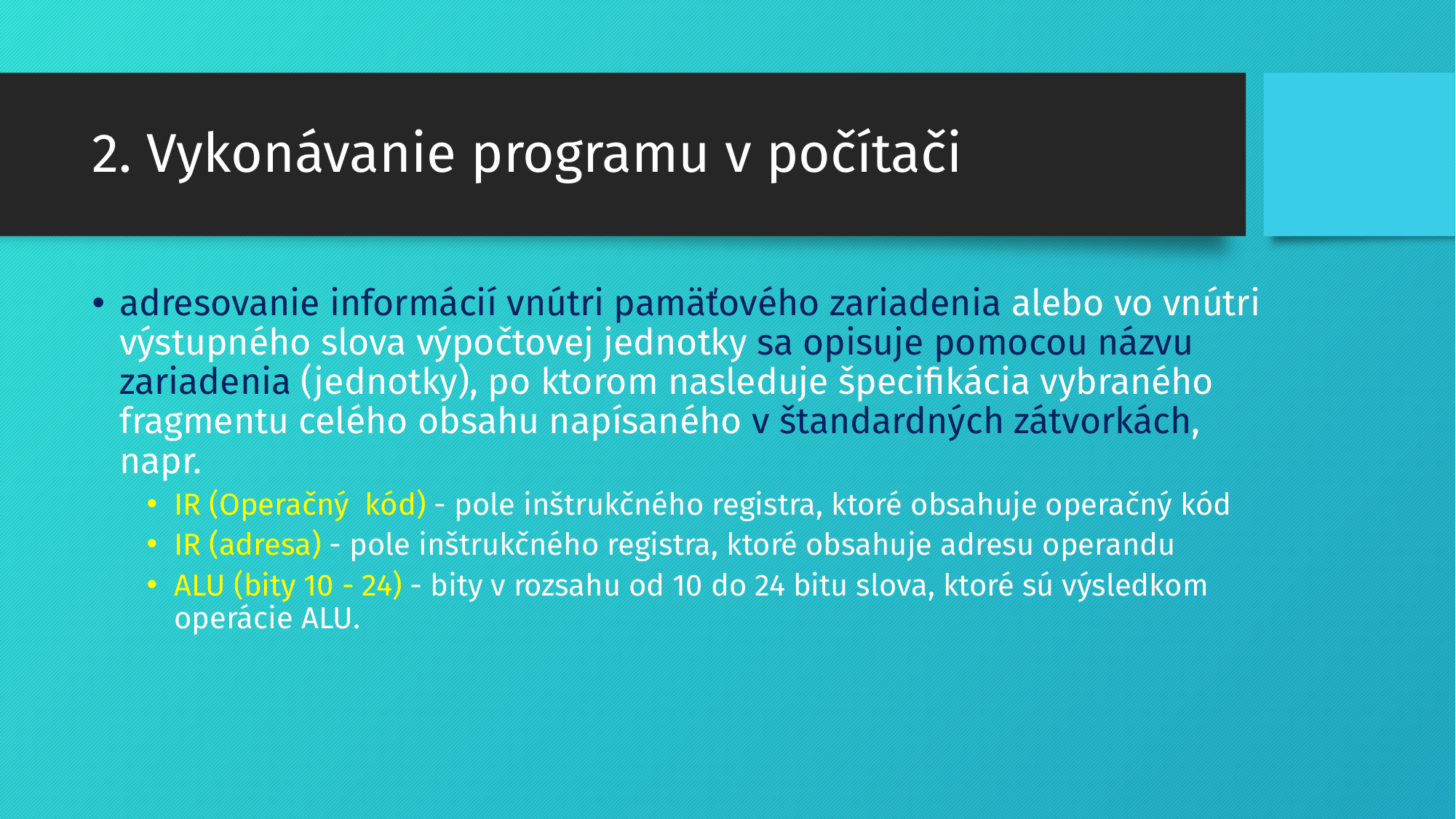

# 2. Vykonávanie programu v počítači
adresovanie informácií vnútri pamäťového zariadenia alebo vo vnútri výstupného slova výpočtovej jednotky sa opisuje pomocou názvu zariadenia (jednotky), po ktorom nasleduje špecifikácia vybraného fragmentu celého obsahu napísaného v štandardných zátvorkách, napr.
IR (Operačný  kód) - pole inštrukčného registra, ktoré obsahuje operačný kód
IR (adresa) - pole inštrukčného registra, ktoré obsahuje adresu operandu
ALU (bity 10 - 24) - bity v rozsahu od 10 do 24 bitu slova, ktoré sú výsledkom operácie ALU.